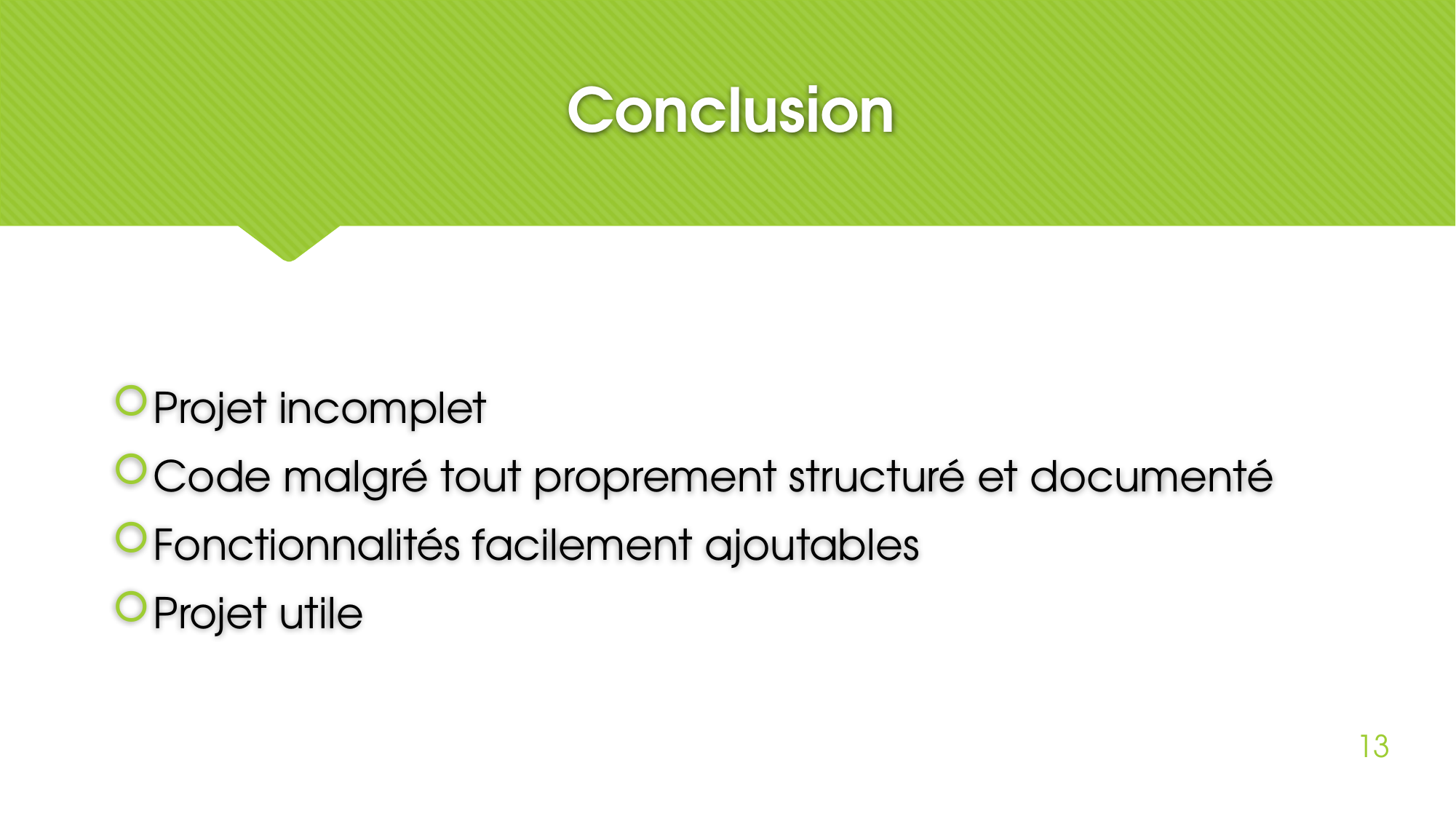

# Conclusion
Projet incomplet
Code malgré tout proprement structuré et documenté
Fonctionnalités facilement ajoutables
Projet utile

13